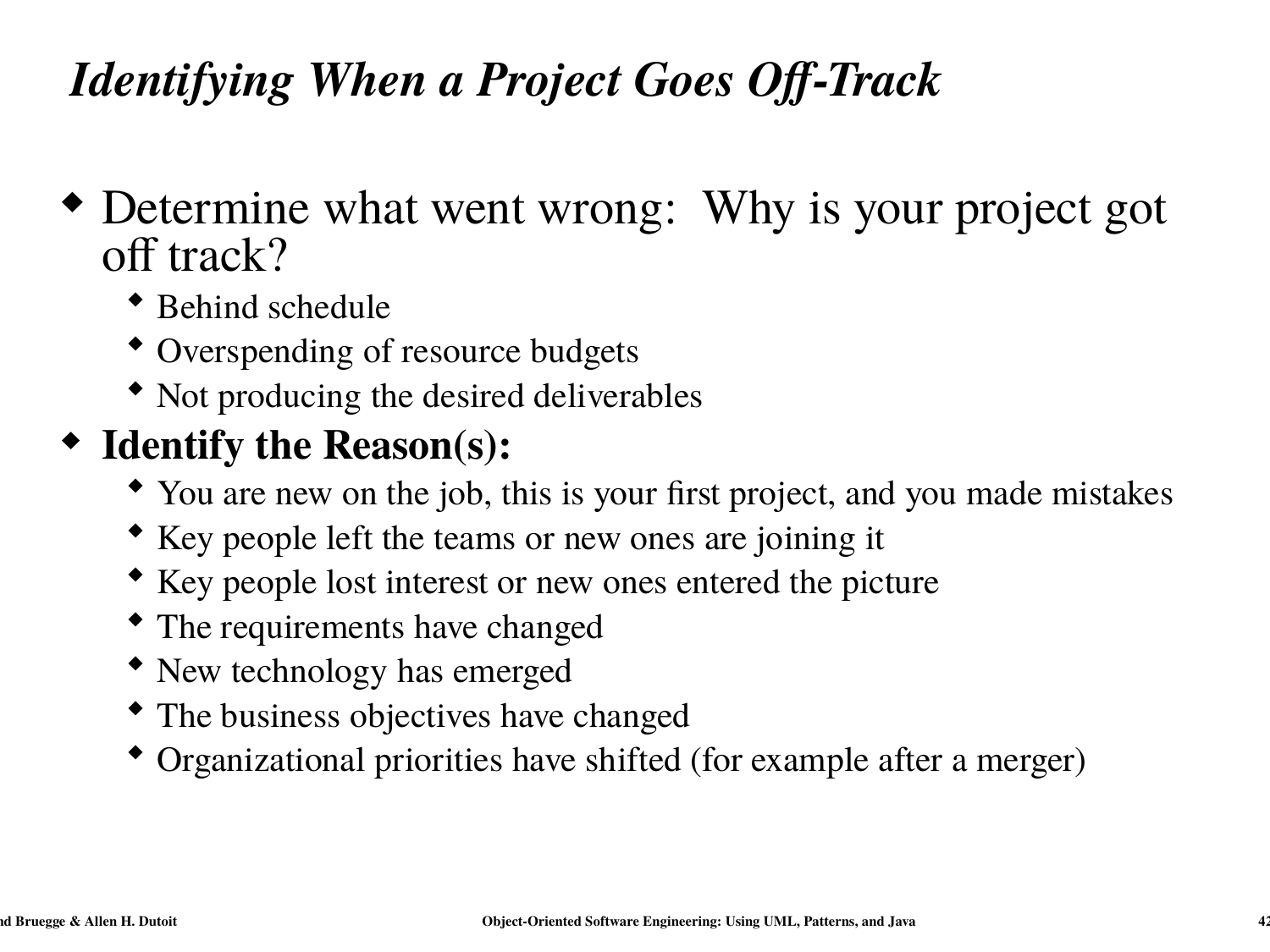

# Identifying When a Project Goes Off-Track
Determine what went wrong:  Why is your project got off track?
Behind schedule
Overspending of resource budgets
Not producing the desired deliverables
Identify the Reason(s):
You are new on the job, this is your first project, and you made mistakes
Key people left the teams or new ones are joining it
Key people lost interest or new ones entered the picture
The requirements have changed
New technology has emerged
The business objectives have changed
Organizational priorities have shifted (for example after a merger)